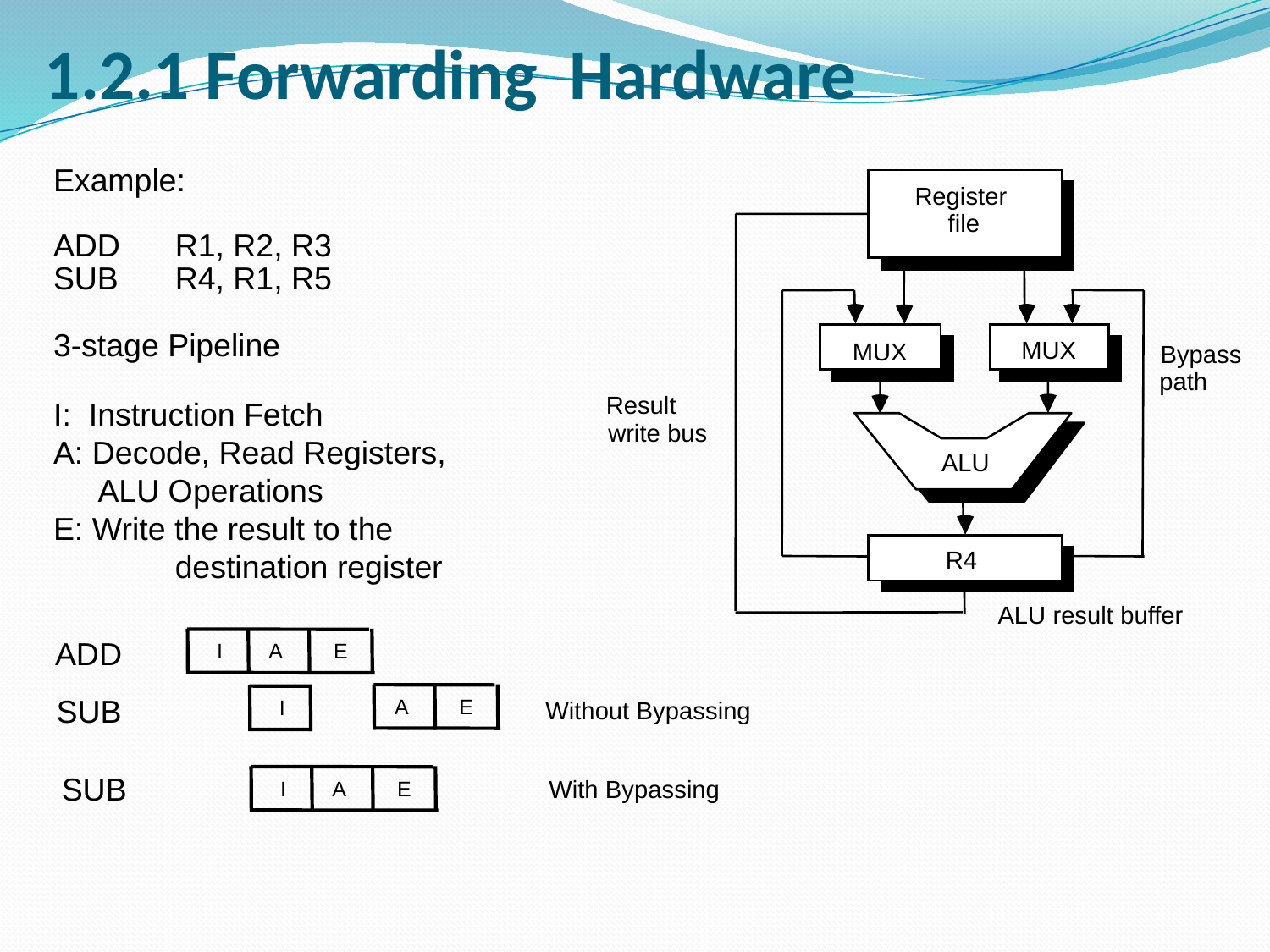

# 1.2.1 Forwarding  Hardware

Example:

ADD	R1, R2, R3
SUB	R4, R1, R5

3-stage Pipeline

I:  Instruction Fetch
A: Decode, Read Registers,
     ALU Operations
E: Write the result to the destination register

Register

file

MUX
MUX

Bypass
path

Result

write bus

ALU

R4

ALU result buffer

ADD

I
A
E

SUB

Without Bypassing
A
E
I

SUB

With Bypassing
I
A
E